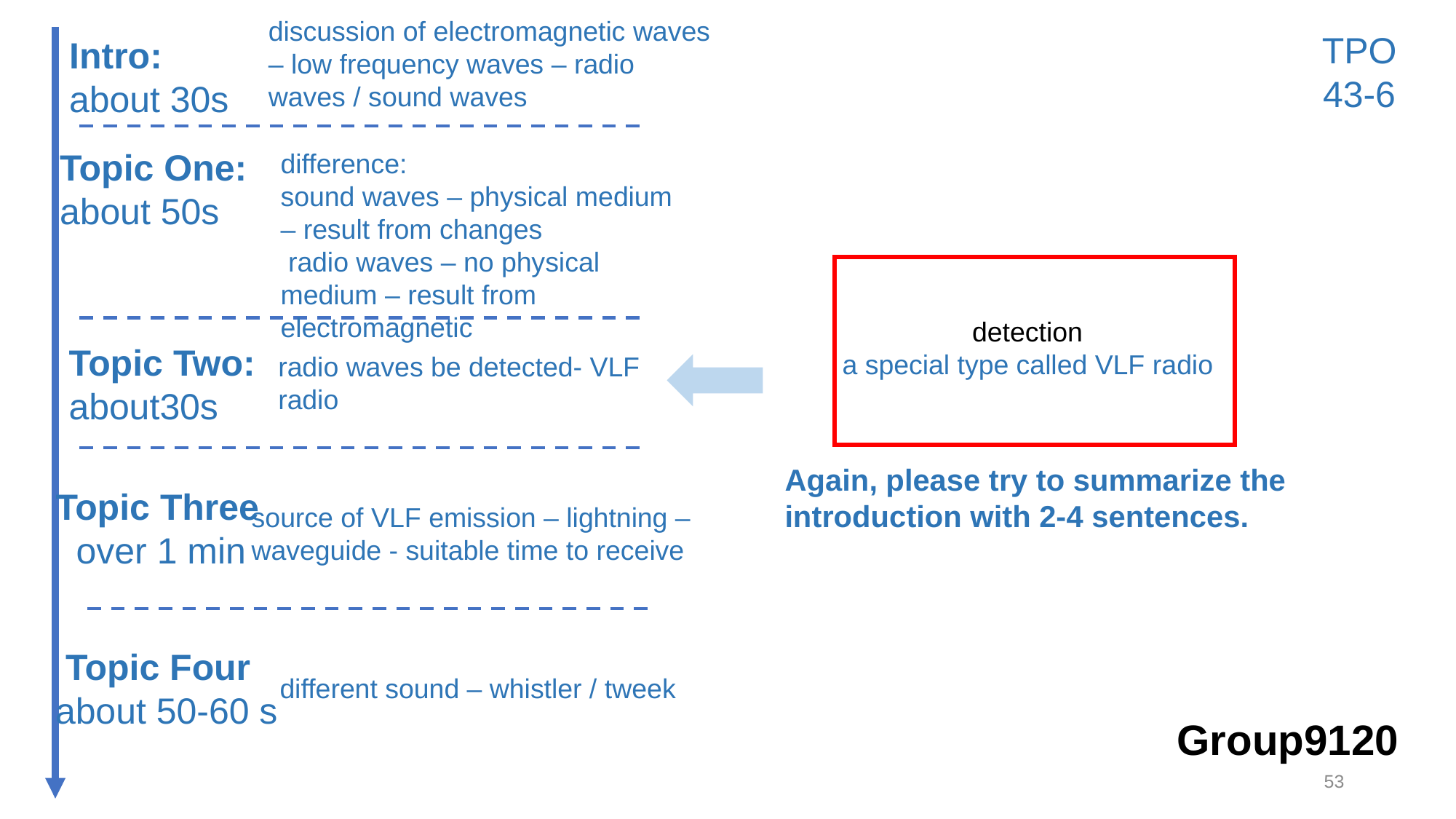

discussion of electromagnetic waves – low frequency waves – radio waves / sound waves
TPO 43-6
Intro:
about 30s
Topic One:
about 50s
difference:
sound waves – physical medium – result from changes
 radio waves – no physical medium – result from electromagnetic

                 detection
a special type called VLF radio
Topic Two:
about30s
radio waves be detected- VLF radio

Again, please try to summarize the introduction with 2-4 sentences.
Topic Three
  over 1 min
source of VLF emission – lightning –
waveguide - suitable time to receive
   Topic Four
  about 50-60 s
different sound – whistler / tweek
Group9120
53